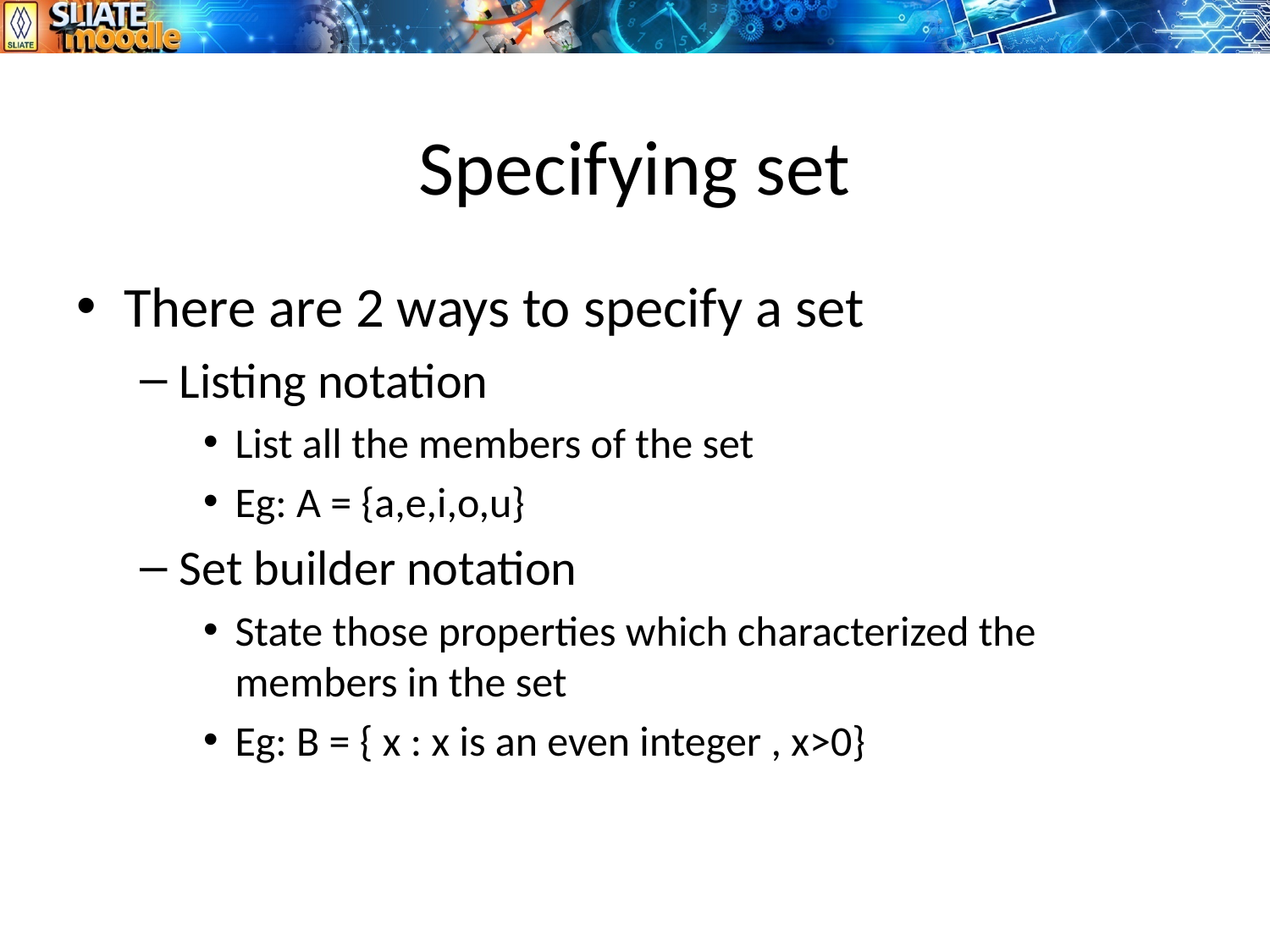

# Specifying set
There are 2 ways to specify a set
Listing notation
List all the members of the set
Eg: A = {a,e,i,o,u}
Set builder notation
State those properties which characterized the members in the set
Eg: B = { x : x is an even integer , x>0}